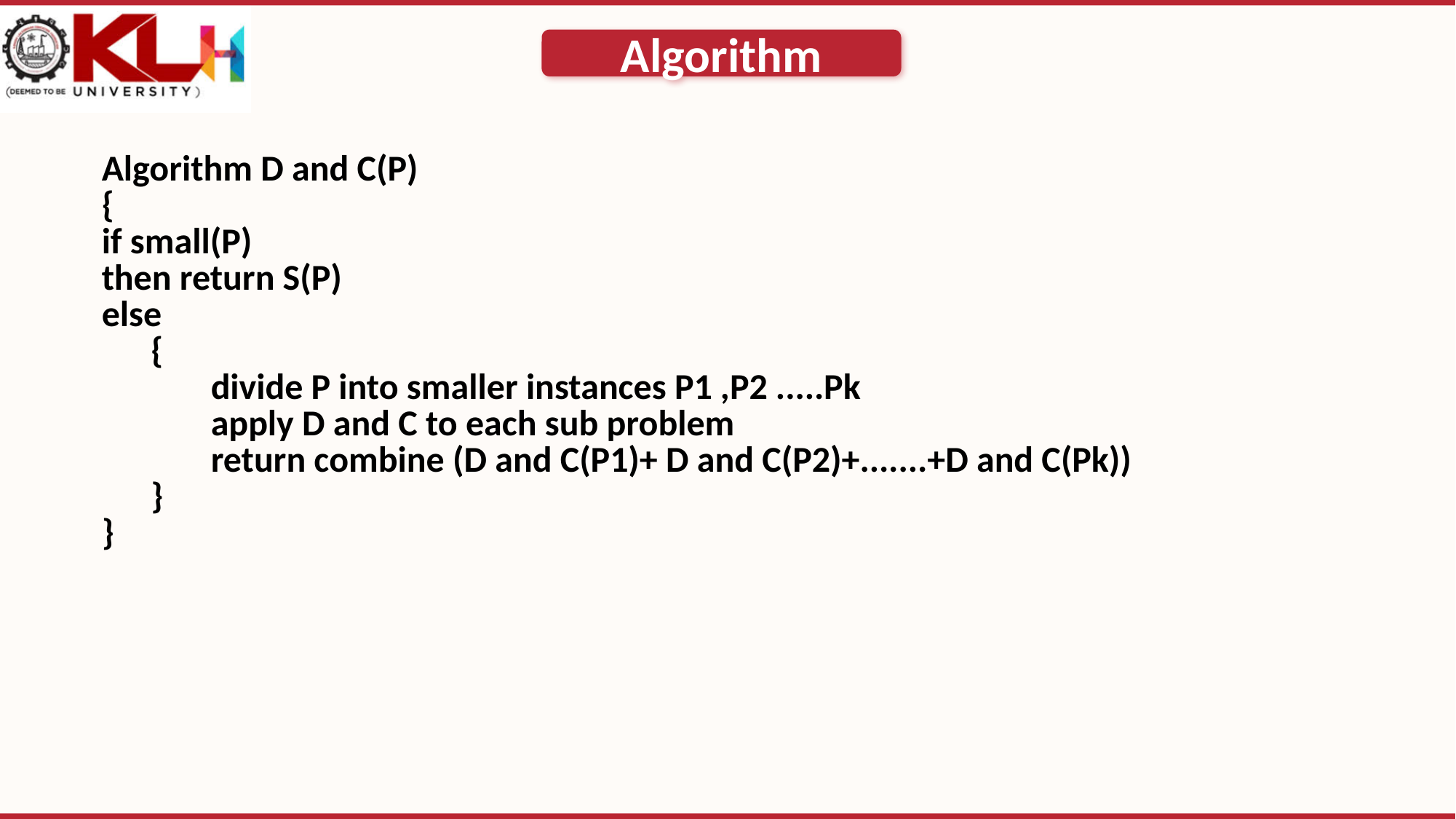

Algorithm
# Algorithm D and C(P) { if small(P) then return S(P) else { divide P into smaller instances P1 ,P2 .....Pk apply D and C to each sub problem return combine (D and C(P1)+ D and C(P2)+.......+D and C(Pk)) } }